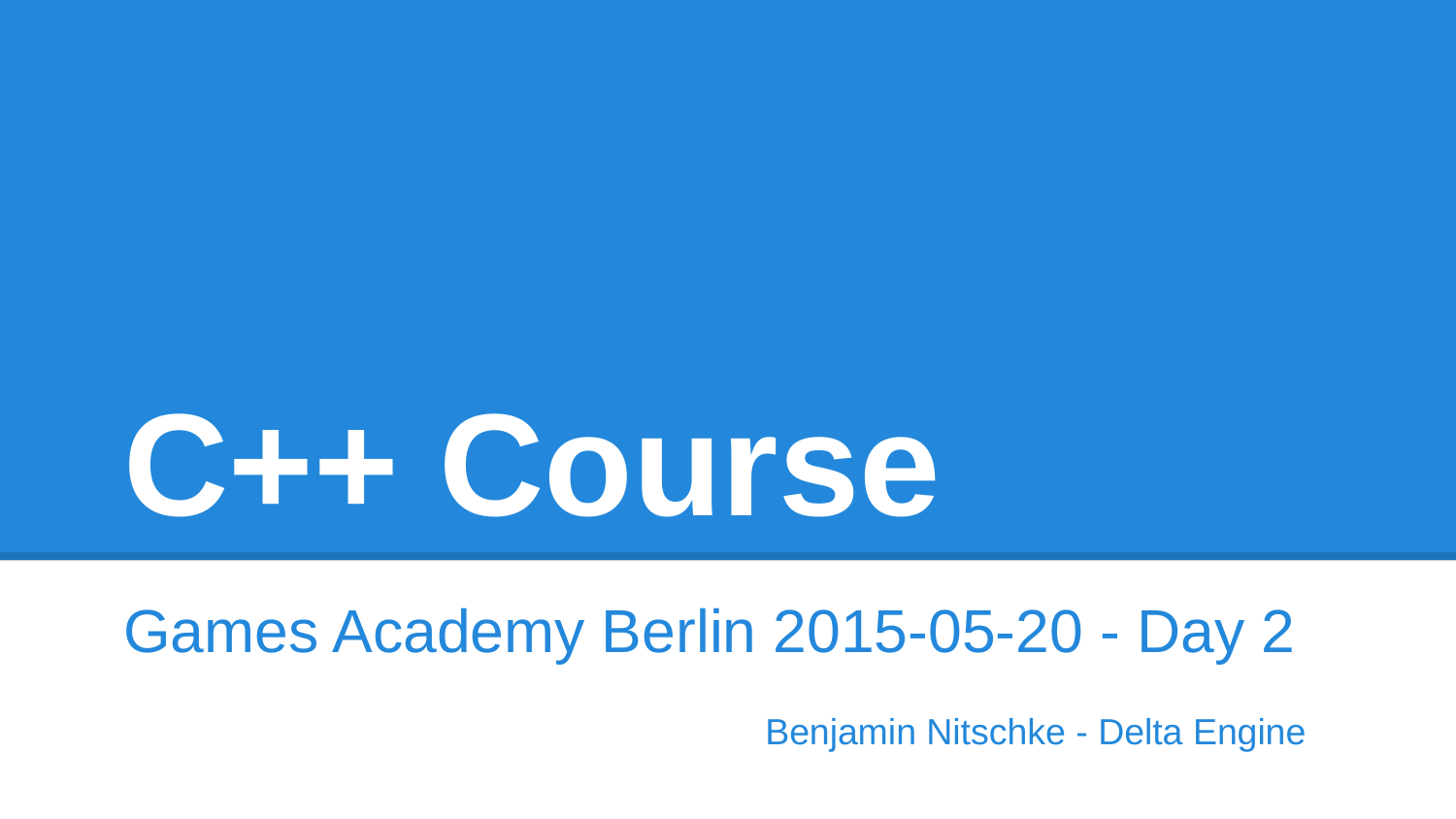

# C++ Course
Games Academy Berlin 2015-05-20 - Day 2

Benjamin Nitschke - Delta Engine